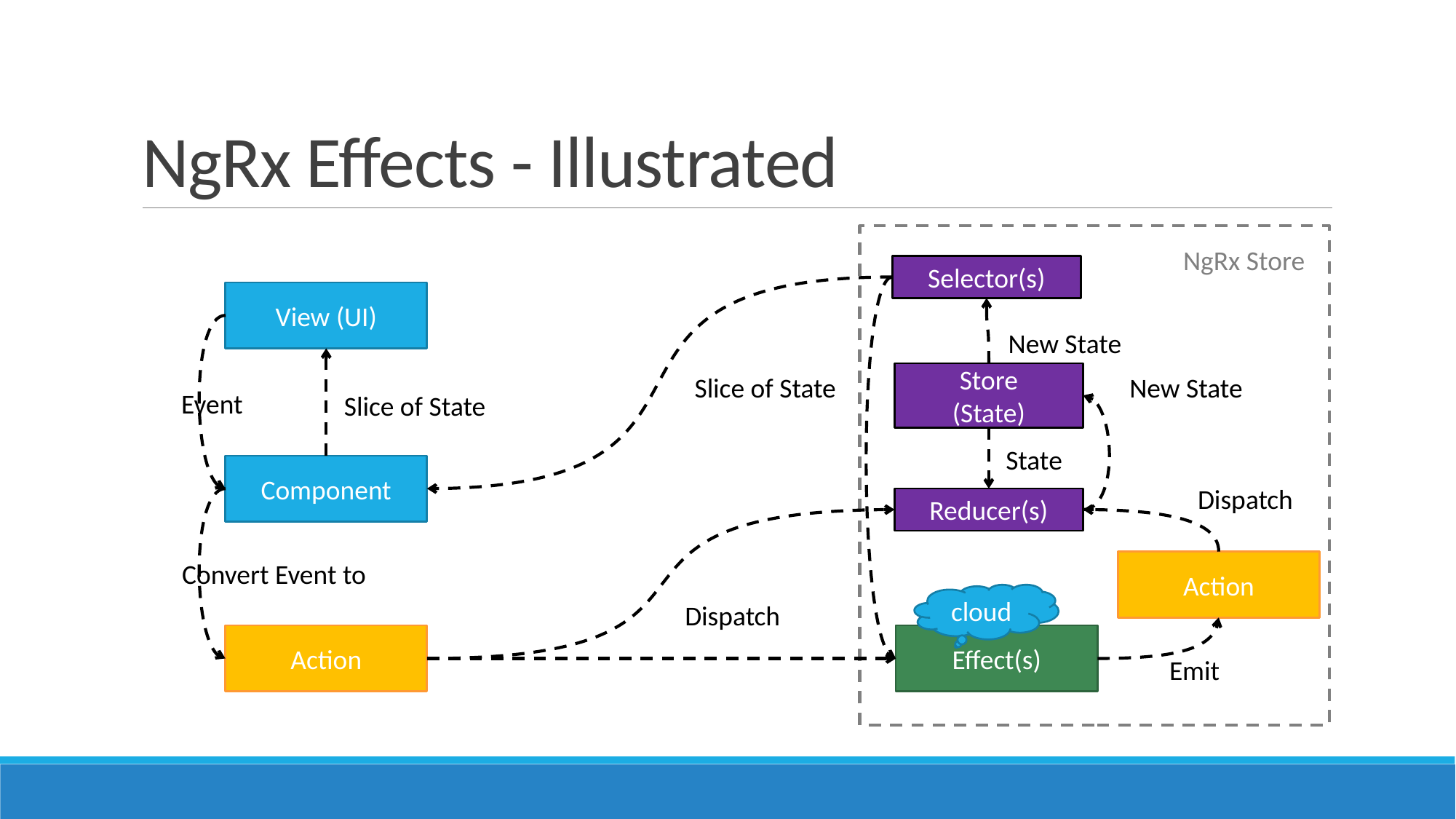

# NgRx Effects - Illustrated

NgRx Store
Selector(s)
View (UI)
New State
Store
(State)
Slice of State
New State
Event
Slice of State
State
Component
Dispatch
Reducer(s)
Convert Event to
Action
cloud
Dispatch
Effect(s)
Action
Emit